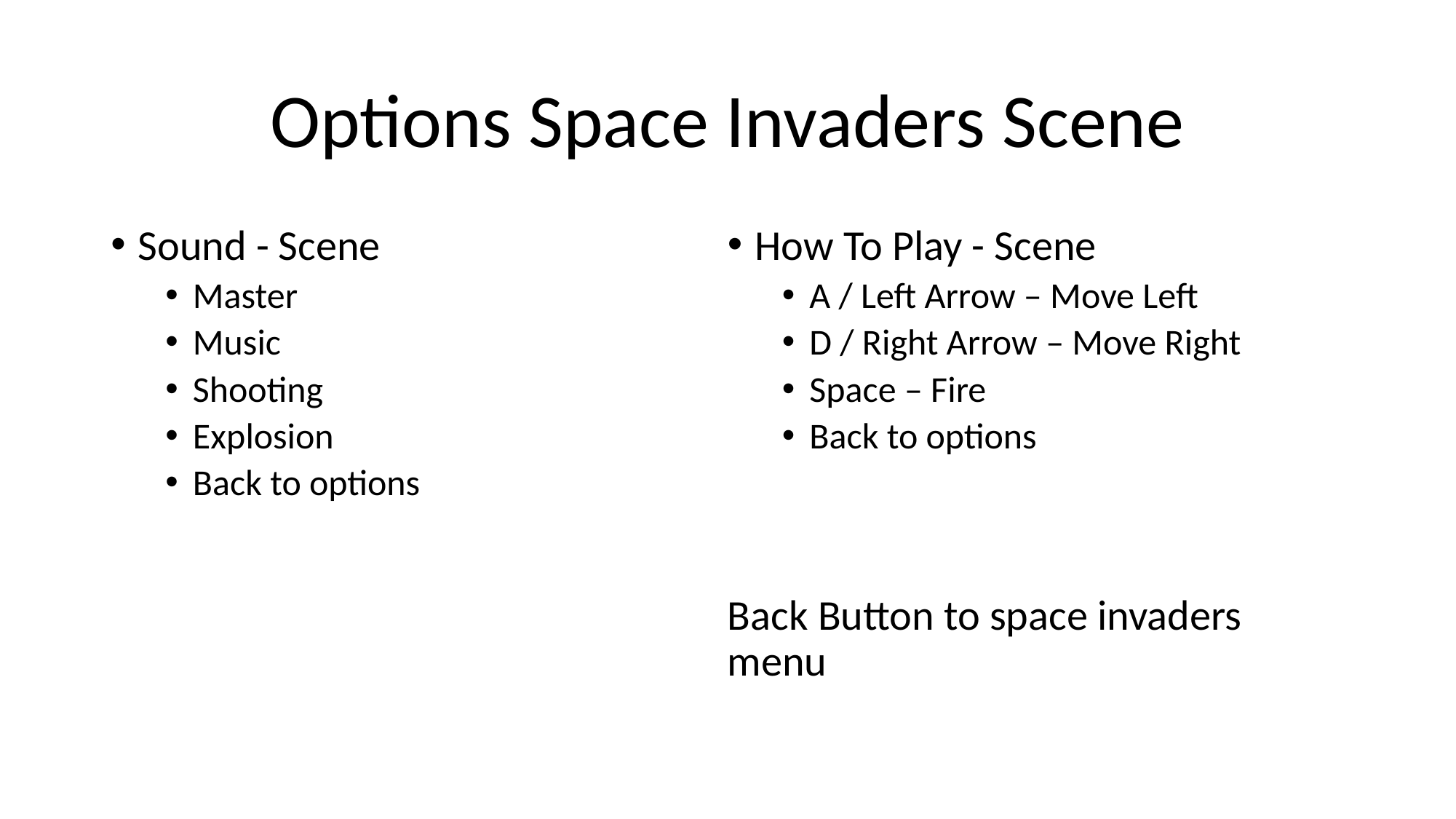

# Options Space Invaders Scene
Sound - Scene
Master
Music
Shooting
Explosion
Back to options

How To Play - Scene
A / Left Arrow – Move Left
D / Right Arrow – Move Right
Space – Fire
Back to options

Back Button to space invaders menu